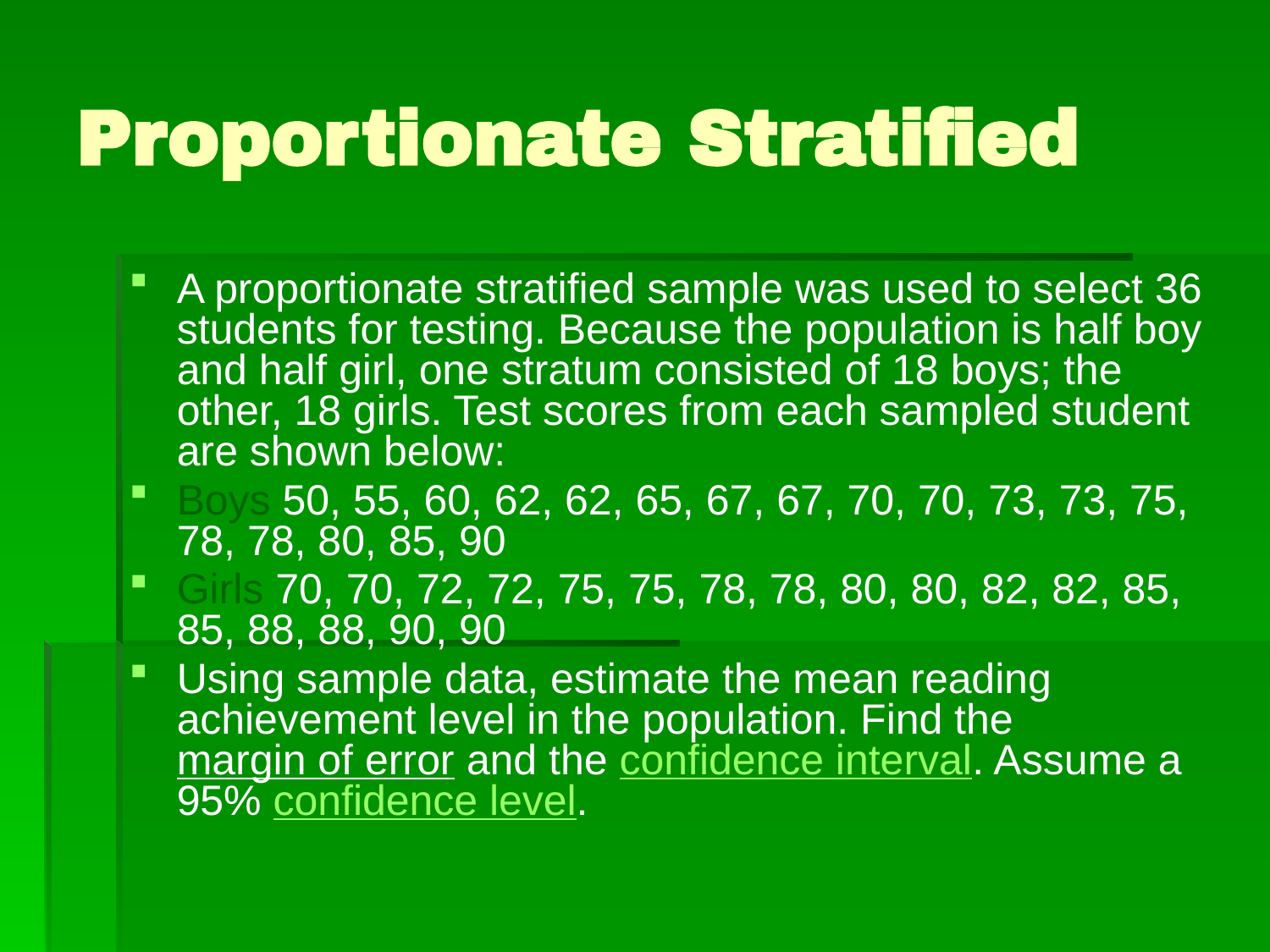

# Proportionate Stratified
A proportionate stratified sample was used to select 36 students for testing. Because the population is half boy and half girl, one stratum consisted of 18 boys; the other, 18 girls. Test scores from each sampled student are shown below:
Boys 50, 55, 60, 62, 62, 65, 67, 67, 70, 70, 73, 73, 75, 78, 78, 80, 85, 90
Girls 70, 70, 72, 72, 75, 75, 78, 78, 80, 80, 82, 82, 85, 85, 88, 88, 90, 90
Using sample data, estimate the mean reading achievement level in the population. Find the margin of error and the confidence interval. Assume a 95% confidence level.